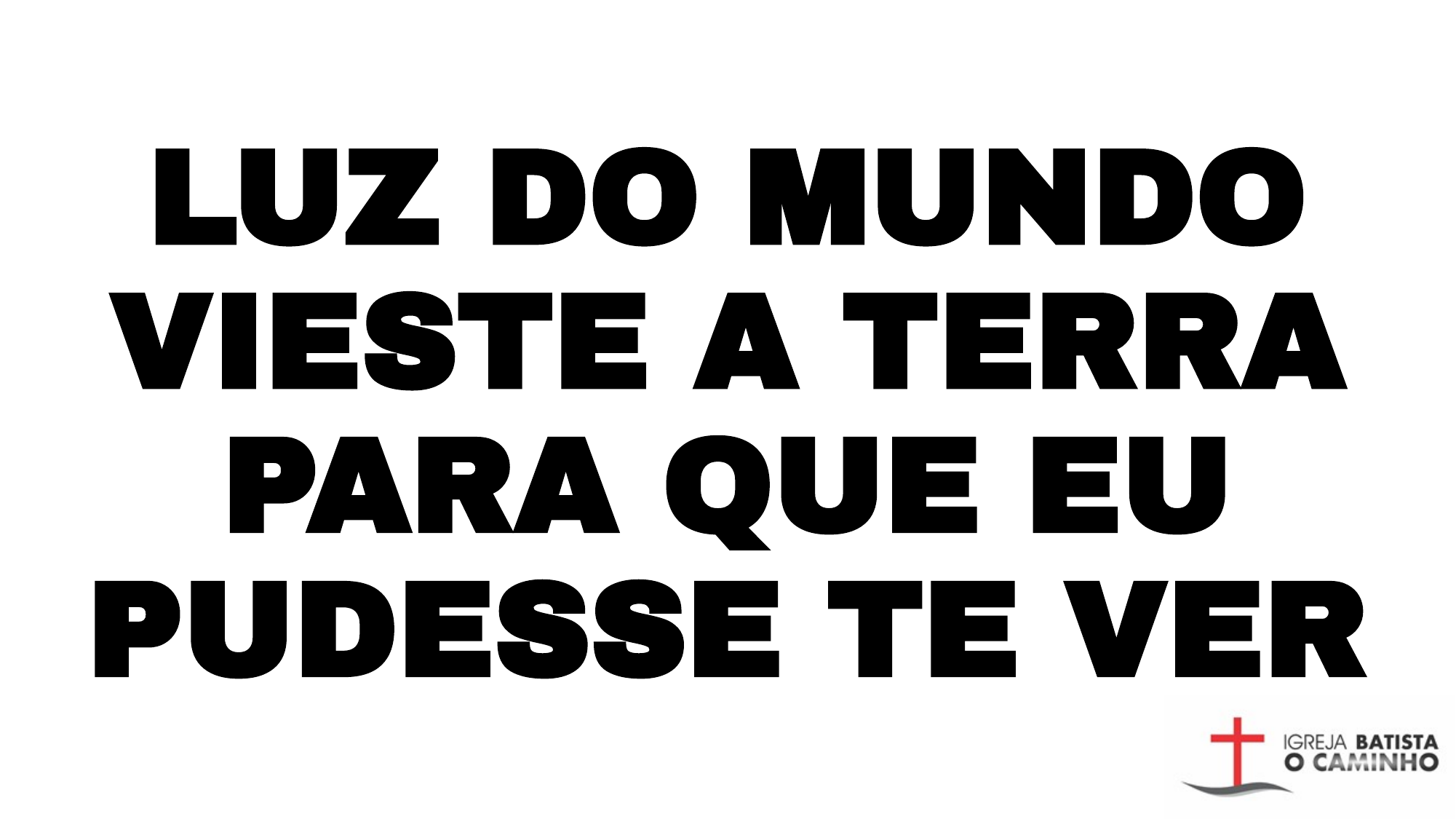

# LUZ DO MUNDO VIESTE A TERRA PARA QUE EU PUDESSE TE VER